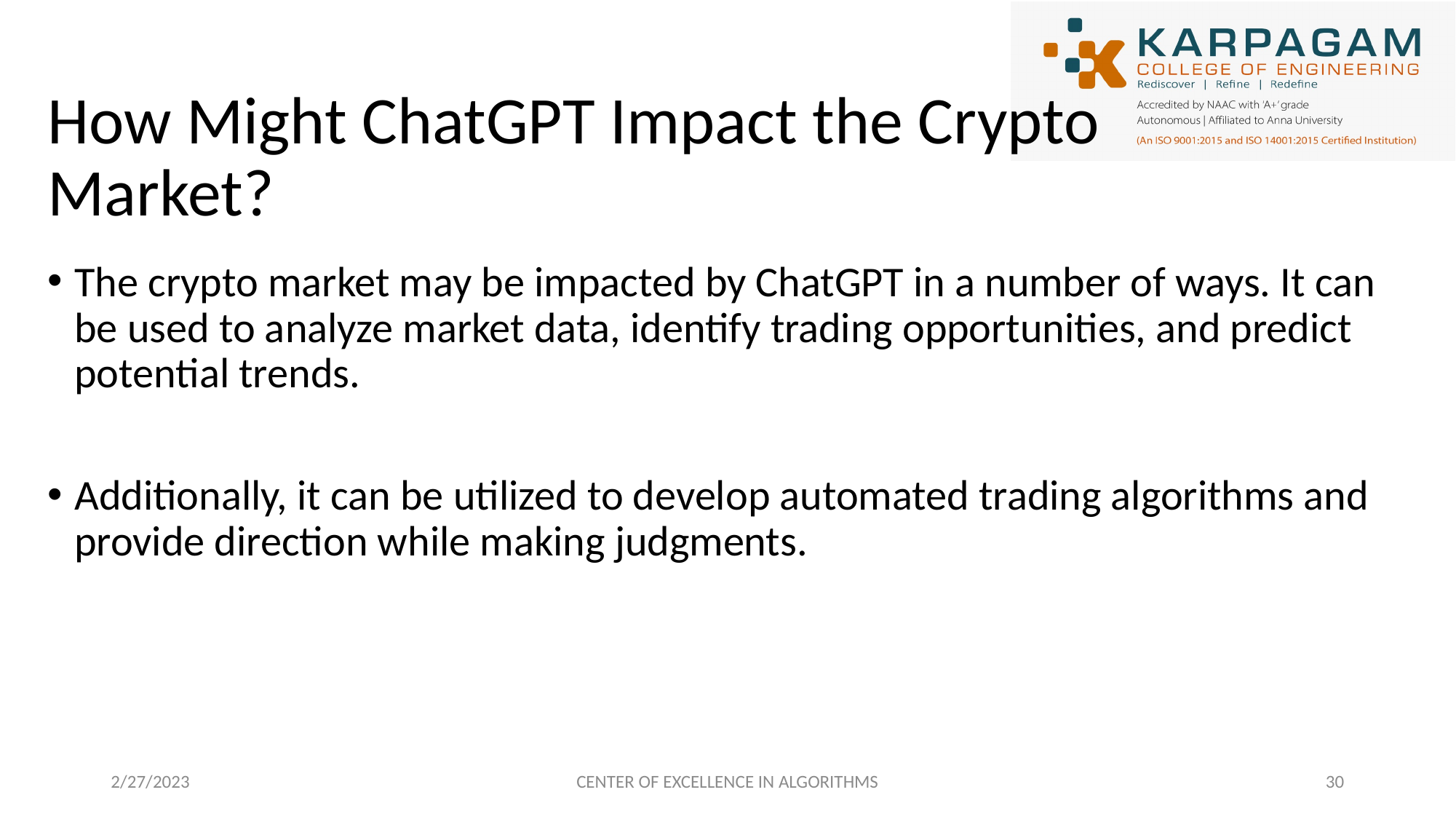

# How Might ChatGPT Impact the Crypto Market?
The crypto market may be impacted by ChatGPT in a number of ways. It can be used to analyze market data, identify trading opportunities, and predict potential trends.

Additionally, it can be utilized to develop automated trading algorithms and provide direction while making judgments.

2/27/2023
CENTER OF EXCELLENCE IN ALGORITHMS
30